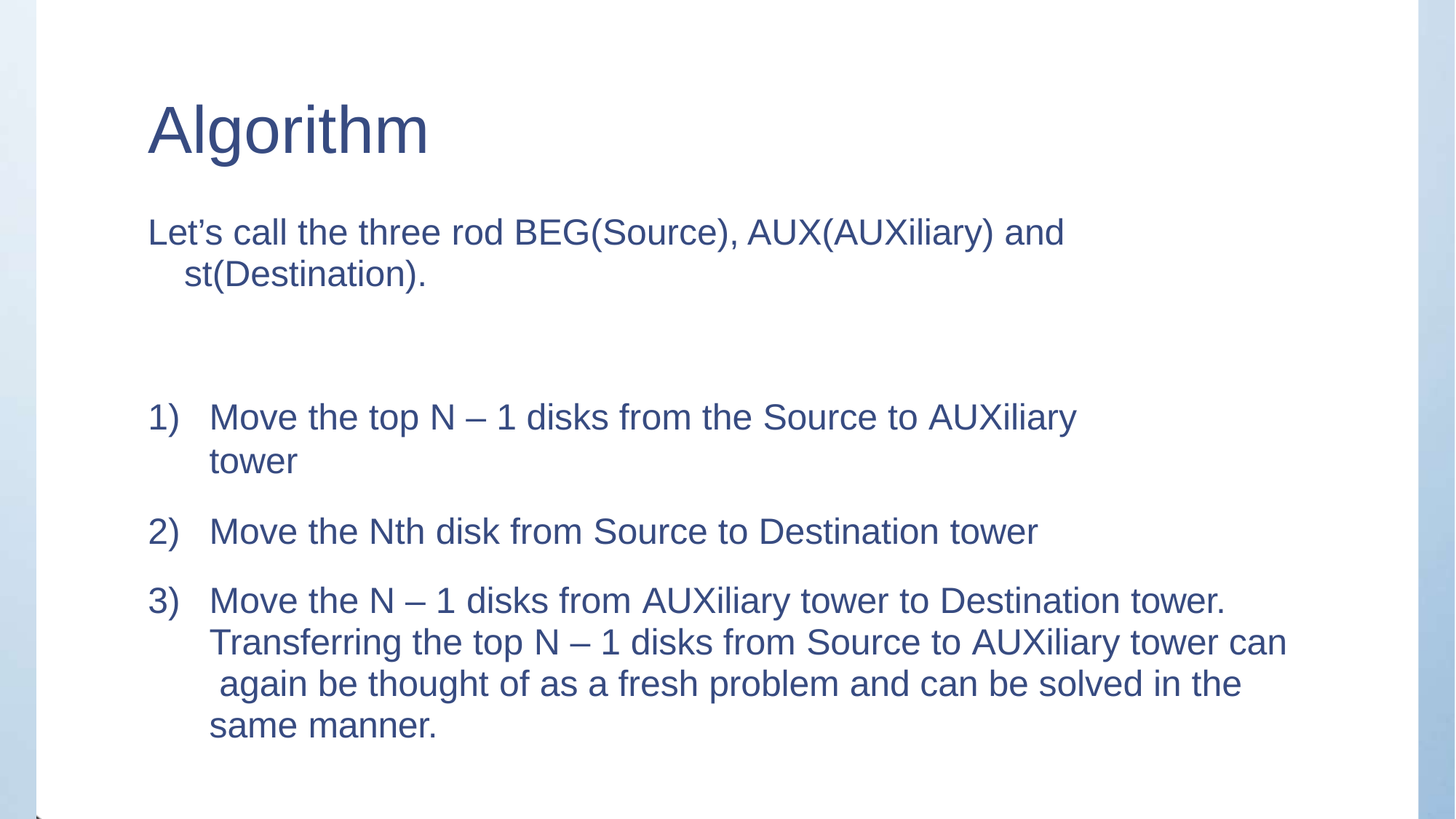

# Algorithm
Let’s call the three rod BEG(Source), AUX(AUXiliary) and  st(Destination).

Move the top N – 1 disks from the Source to AUXiliary tower
Move the Nth disk from Source to Destination tower
Move the N – 1 disks from AUXiliary tower to Destination tower.  Transferring the top N – 1 disks from Source to AUXiliary tower can  again be thought of as a fresh problem and can be solved in the  same manner.